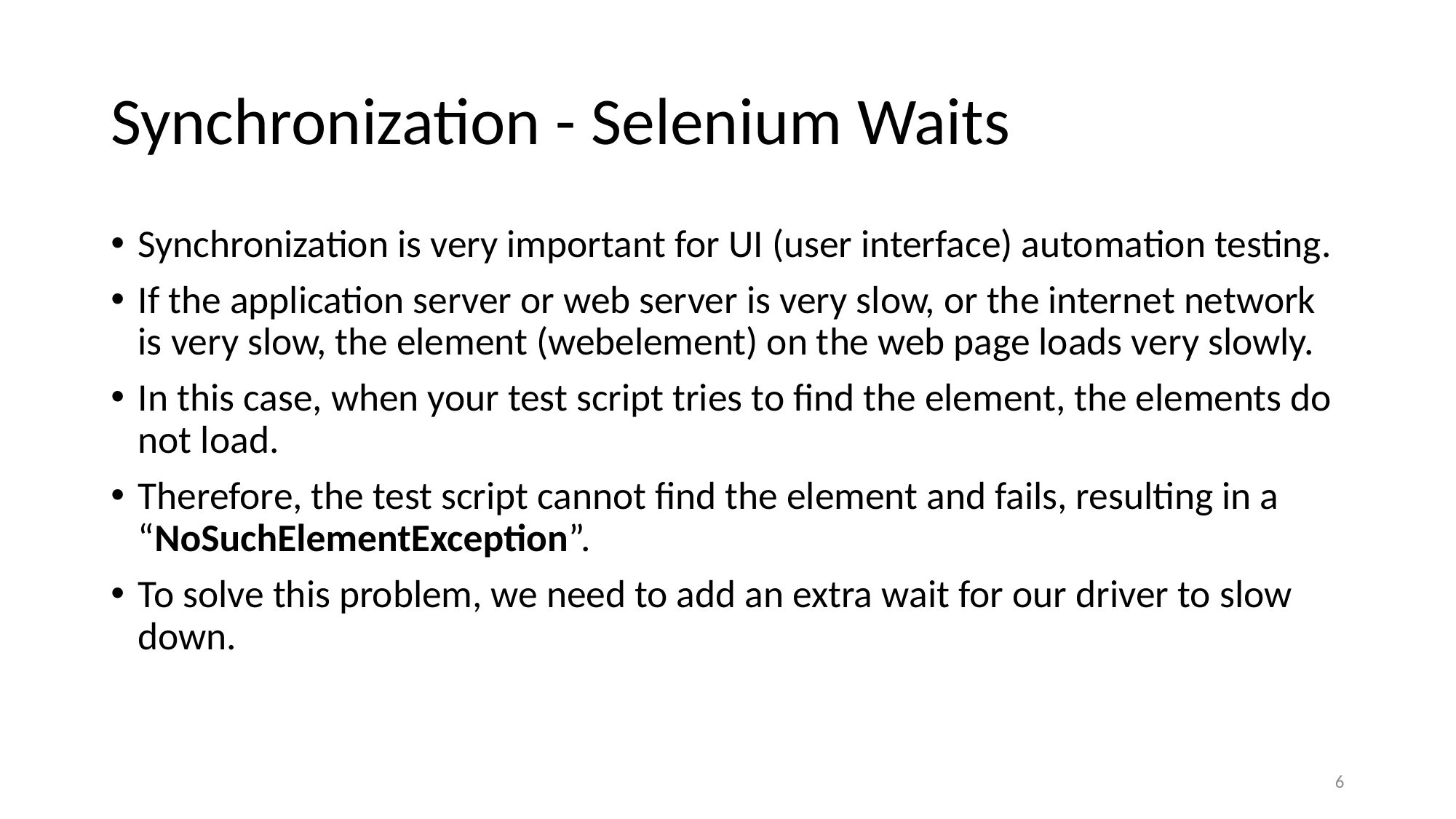

# Synchronization - Selenium Waits
Synchronization is very important for UI (user interface) automation testing.
If the application server or web server is very slow, or the internet network is very slow, the element (webelement) on the web page loads very slowly.
In this case, when your test script tries to find the element, the elements do not load.
Therefore, the test script cannot find the element and fails, resulting in a “NoSuchElementException”.
To solve this problem, we need to add an extra wait for our driver to slow down.

6